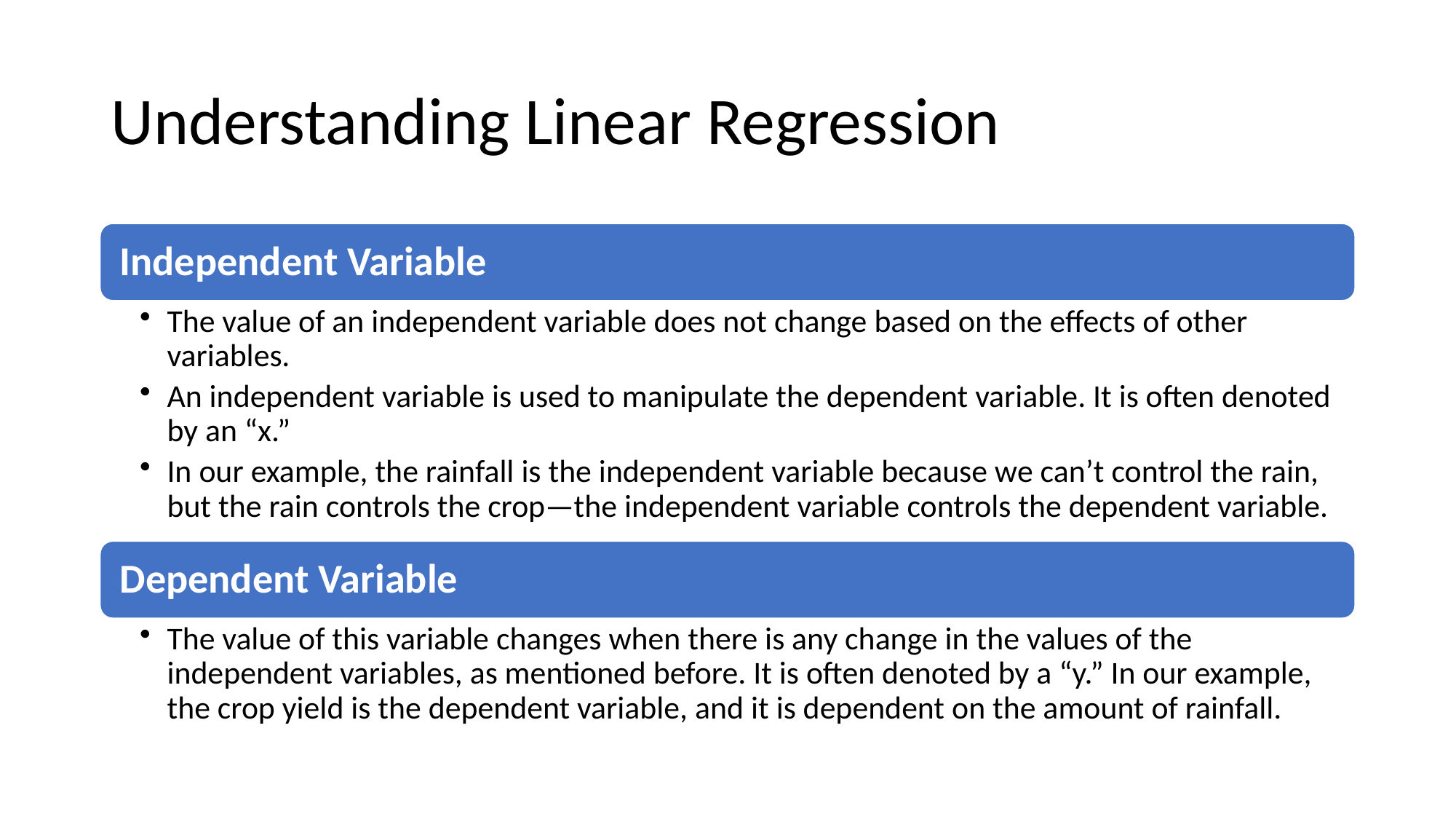

# Understanding Linear Regression
Independent Variable
The value of an independent variable does not change based on the effects of other variables.
An independent variable is used to manipulate the dependent variable. It is often denoted by an “x.”
In our example, the rainfall is the independent variable because we can’t control the rain, but the rain controls the crop—the independent variable controls the dependent variable.
Dependent Variable
The value of this variable changes when there is any change in the values of the independent variables, as mentioned before. It is often denoted by a “y.” In our example, the crop yield is the dependent variable, and it is dependent on the amount of rainfall.